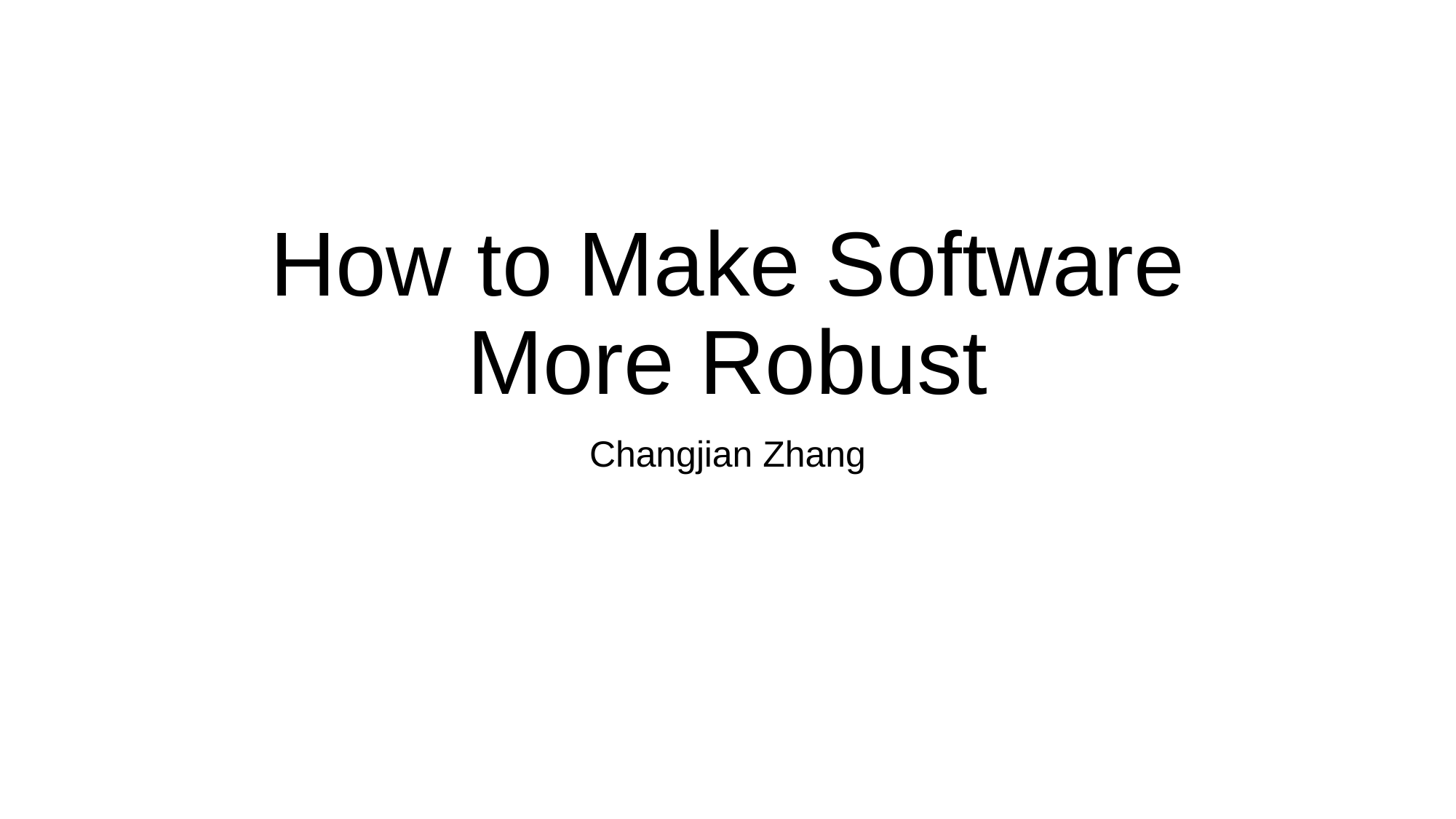

# How to Make Software More Robust
Changjian Zhang